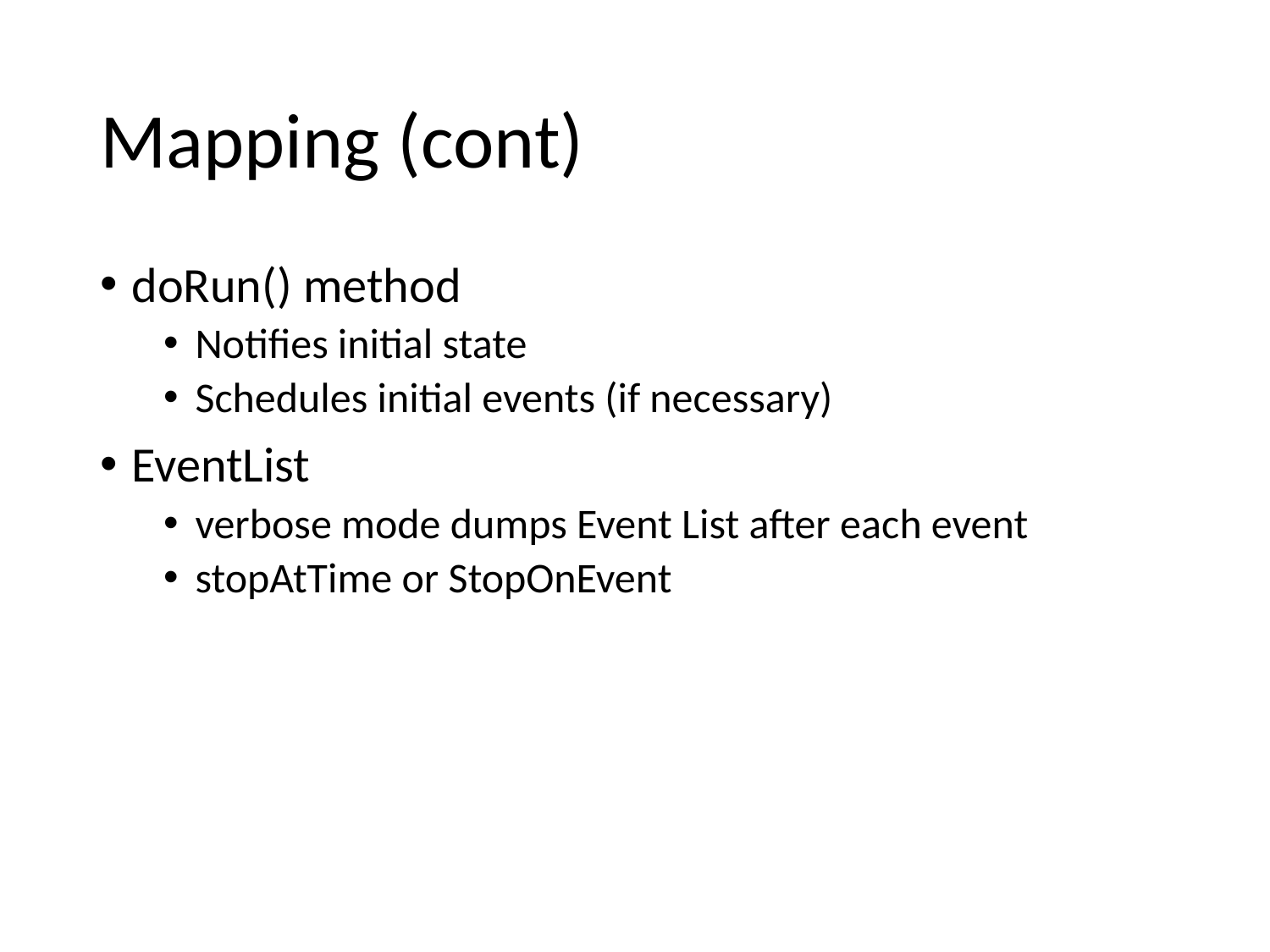

# Mapping (cont)
doRun() method
Notifies initial state
Schedules initial events (if necessary)
EventList
verbose mode dumps Event List after each event
stopAtTime or StopOnEvent